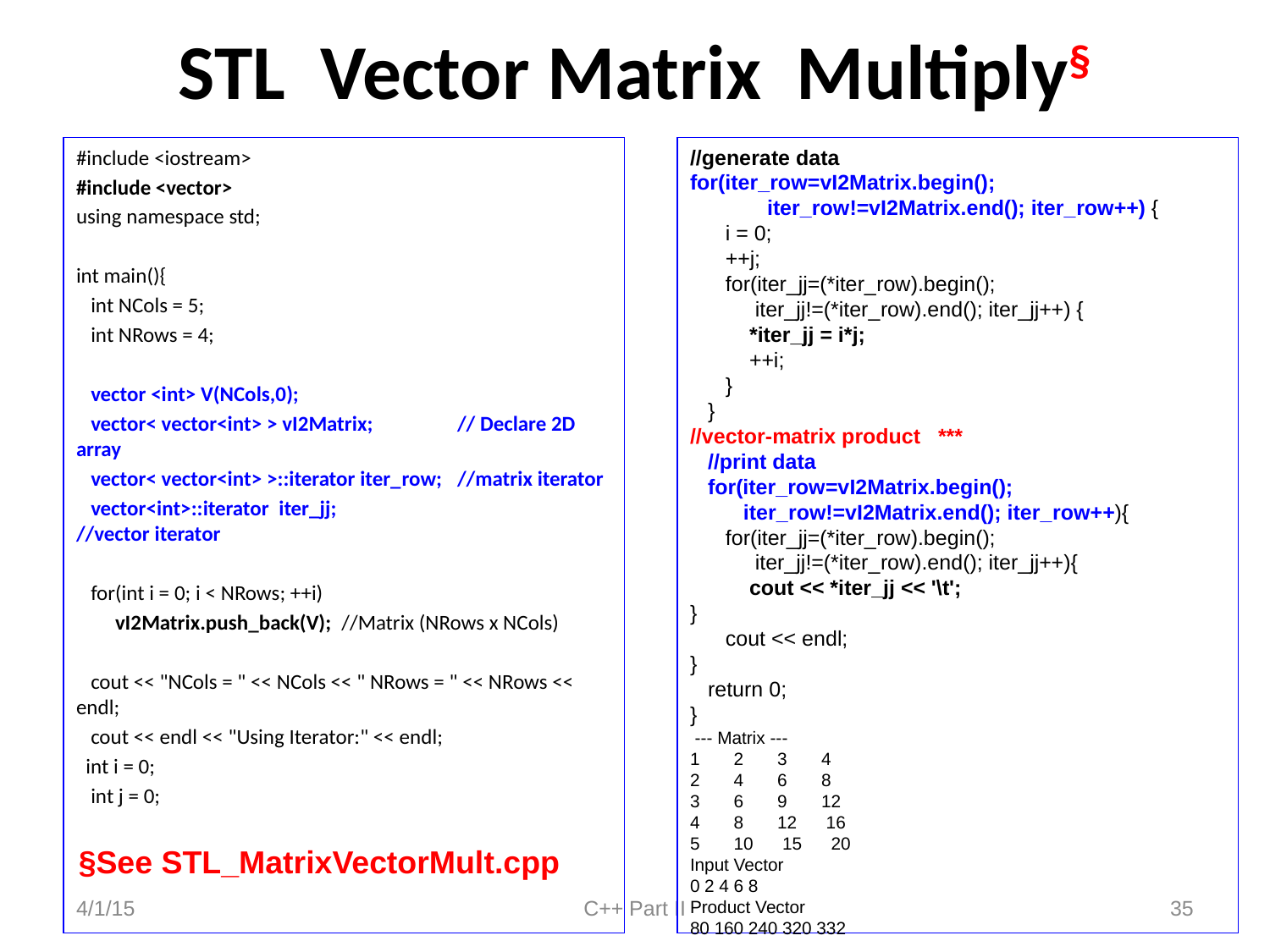

# STL  Vector Matrix  Multiply§
//generate data
for(iter_row=vI2Matrix.begin();
             iter_row!=vI2Matrix.end(); iter_row++) {
      i = 0;
      ++j;
      for(iter_jj=(*iter_row).begin();
           iter_jj!=(*iter_row).end(); iter_jj++) {
          *iter_jj = i*j;
          ++i;
      }
   }
//vector-matrix product   ***
   //print data
   for(iter_row=vI2Matrix.begin();
         iter_row!=vI2Matrix.end(); iter_row++){
      for(iter_jj=(*iter_row).begin();
           iter_jj!=(*iter_row).end(); iter_jj++){
          cout << *iter_jj << '\t';
}
      cout << endl;
}
   return 0;
}
 --- Matrix ---
1       2       3       4
2       4       6       8
3       6       9       12
4       8       12      16
5       10      15      20
Input Vector
0 2 4 6 8
Product Vector
80 160 240 320 332

#include <iostream>
#include <vector>
using namespace std;

int main(){
   int NCols = 5;
   int NRows = 4;

   vector <int> V(NCols,0);
   vector< vector<int> > vI2Matrix; 	// Declare 2D array
   vector< vector<int> >::iterator iter_row; 	//matrix iterator
   vector<int>::iterator  iter_jj;  		//vector iterator

   for(int i = 0; i < NRows; ++i)
        vI2Matrix.push_back(V);  //Matrix (NRows x NCols)

   cout << "NCols = " << NCols << " NRows = " << NRows << endl;
   cout << endl << "Using Iterator:" << endl;
  int i = 0;
   int j = 0;

§See STL_MatrixVectorMult.cpp
4/1/15
C++ Part II
35